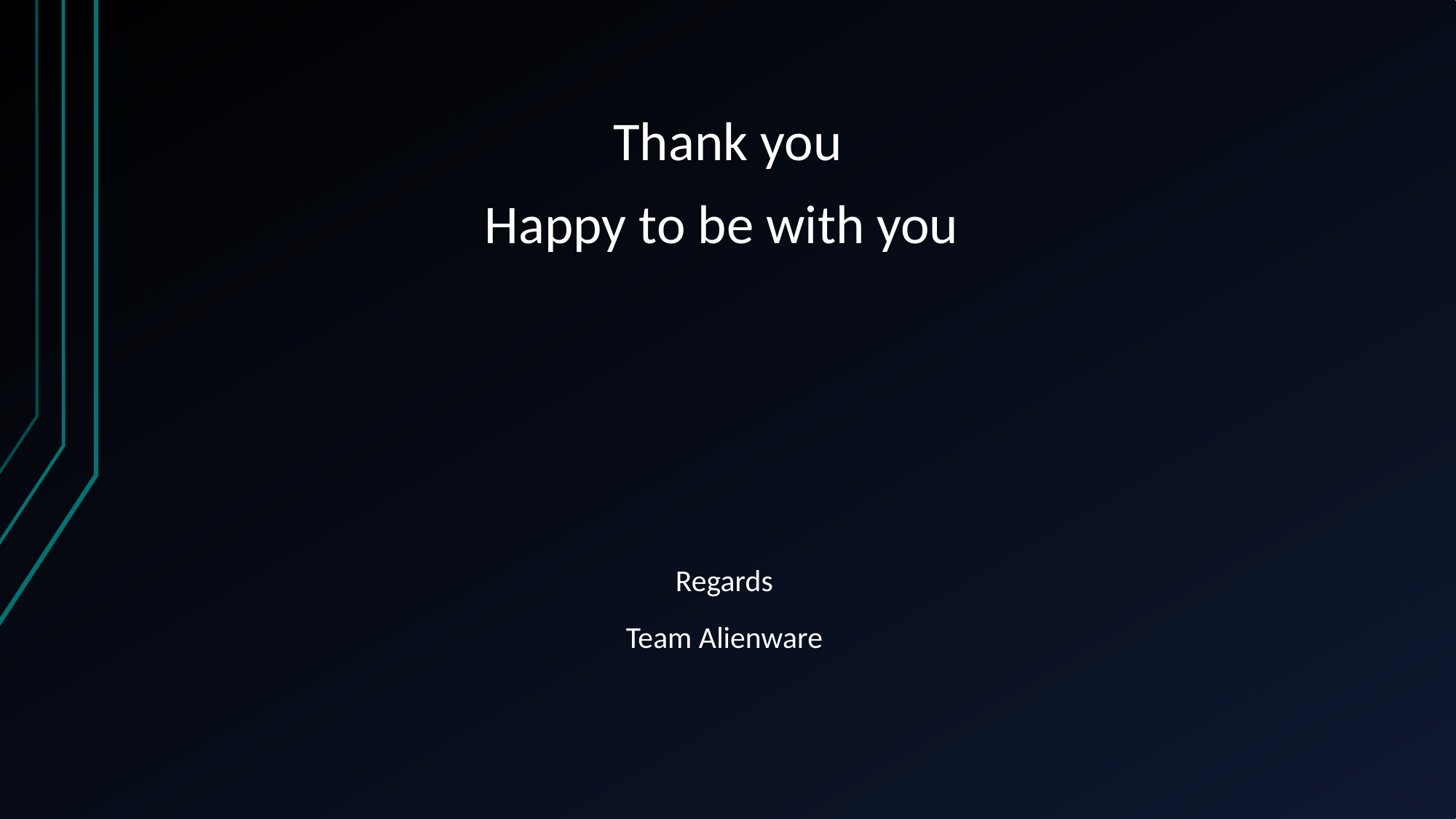

Thank you
Happy to be with you

Regards
Team Alienware